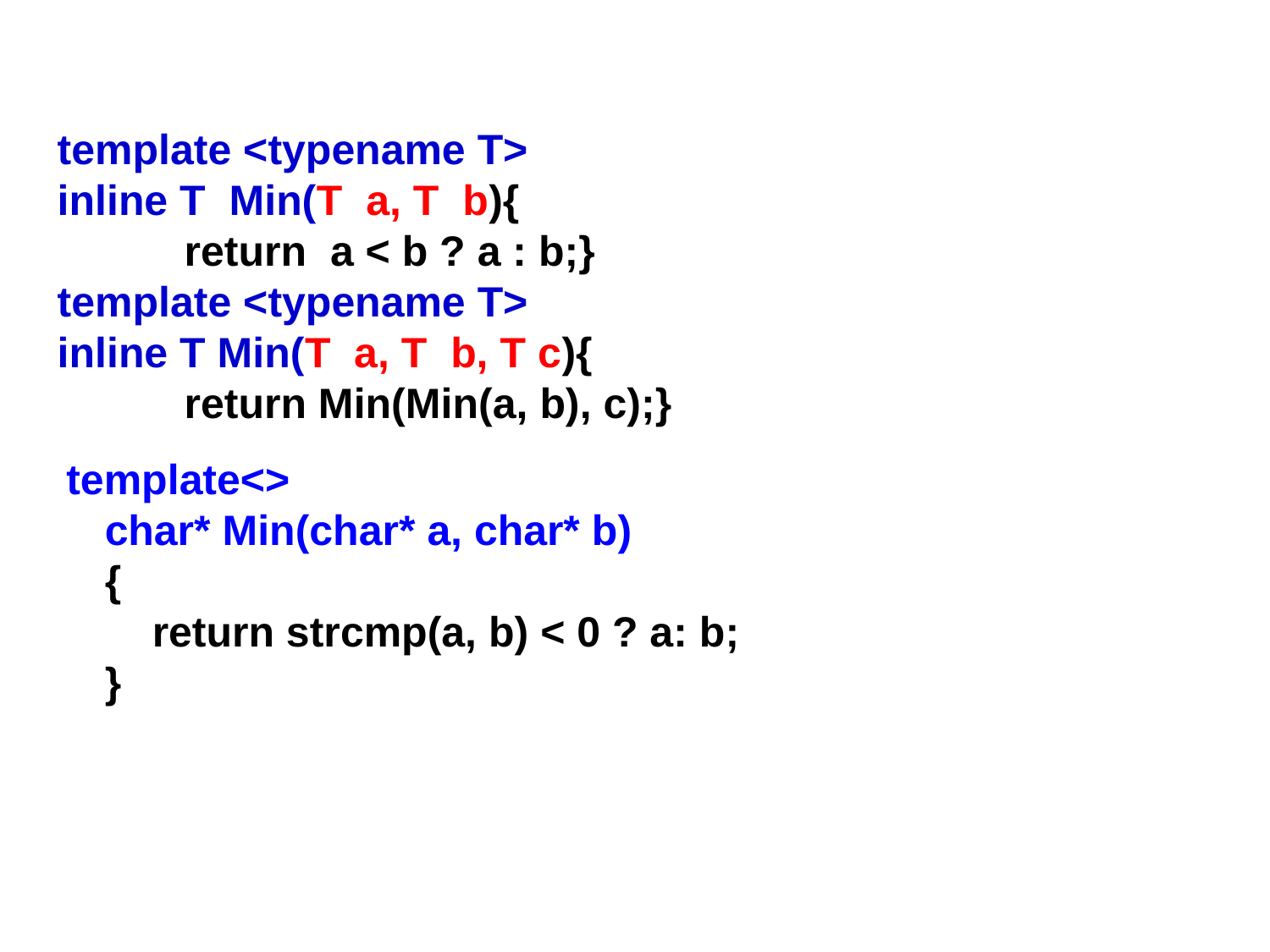

template <typename T>
inline T  Min(T  a, T  b){
	return  a < b ? a : b;}
template <typename T>
inline T Min(T  a, T  b, T c){
	return Min(Min(a, b), c);}
 template<>
    char* Min(char* a, char* b)
    {
        return strcmp(a, b) < 0 ? a: b;
    }